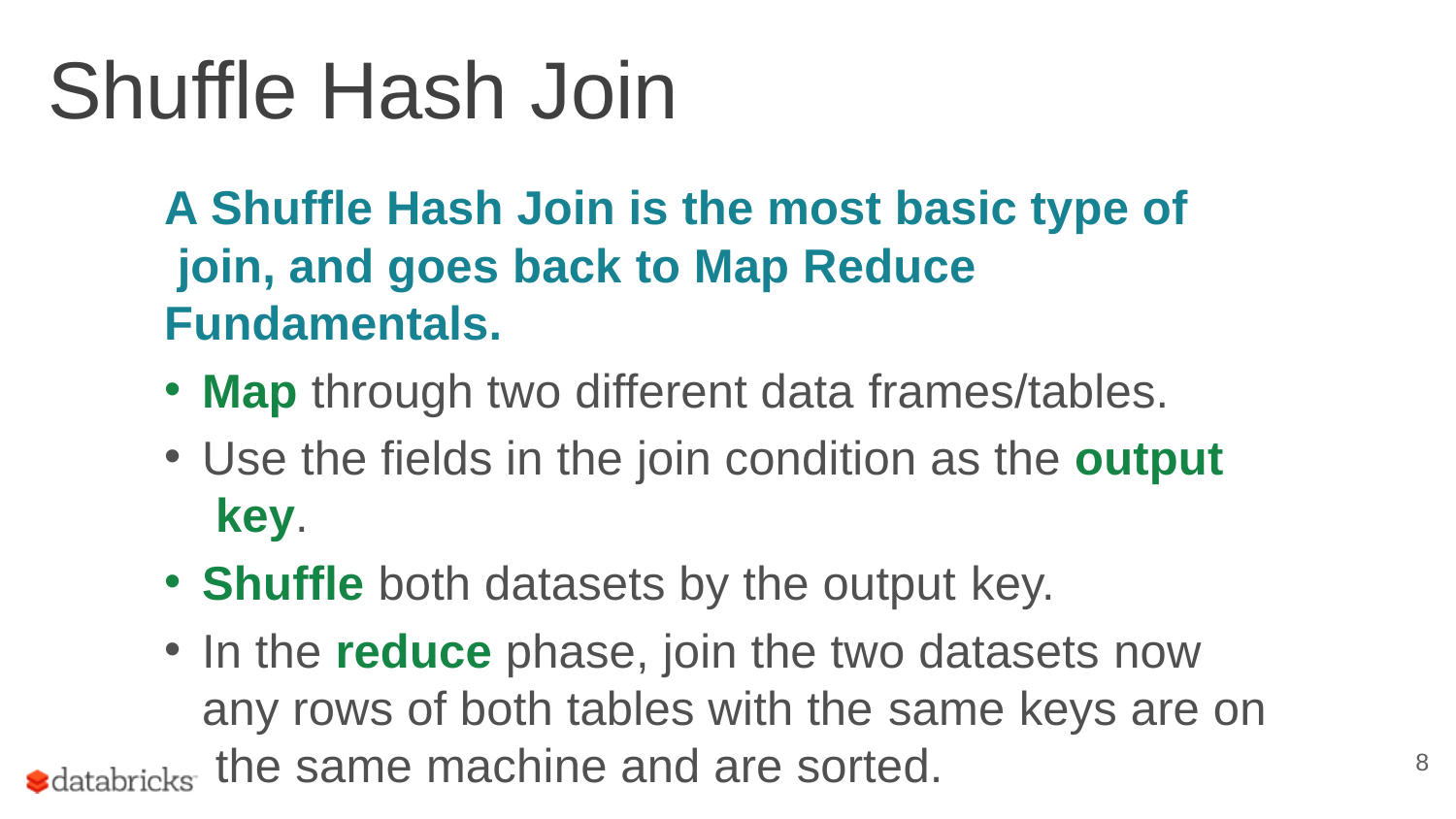

# Shuffle Hash Join
A Shuffle Hash Join is the most basic type of  join, and goes back to Map Reduce  Fundamentals.
Map through two different data frames/tables.
Use the fields in the join condition as the output  key.
Shuffle both datasets by the output key.
In the reduce phase, join the two datasets now  any rows of both tables with the same keys are on  the same machine and are sorted.
8